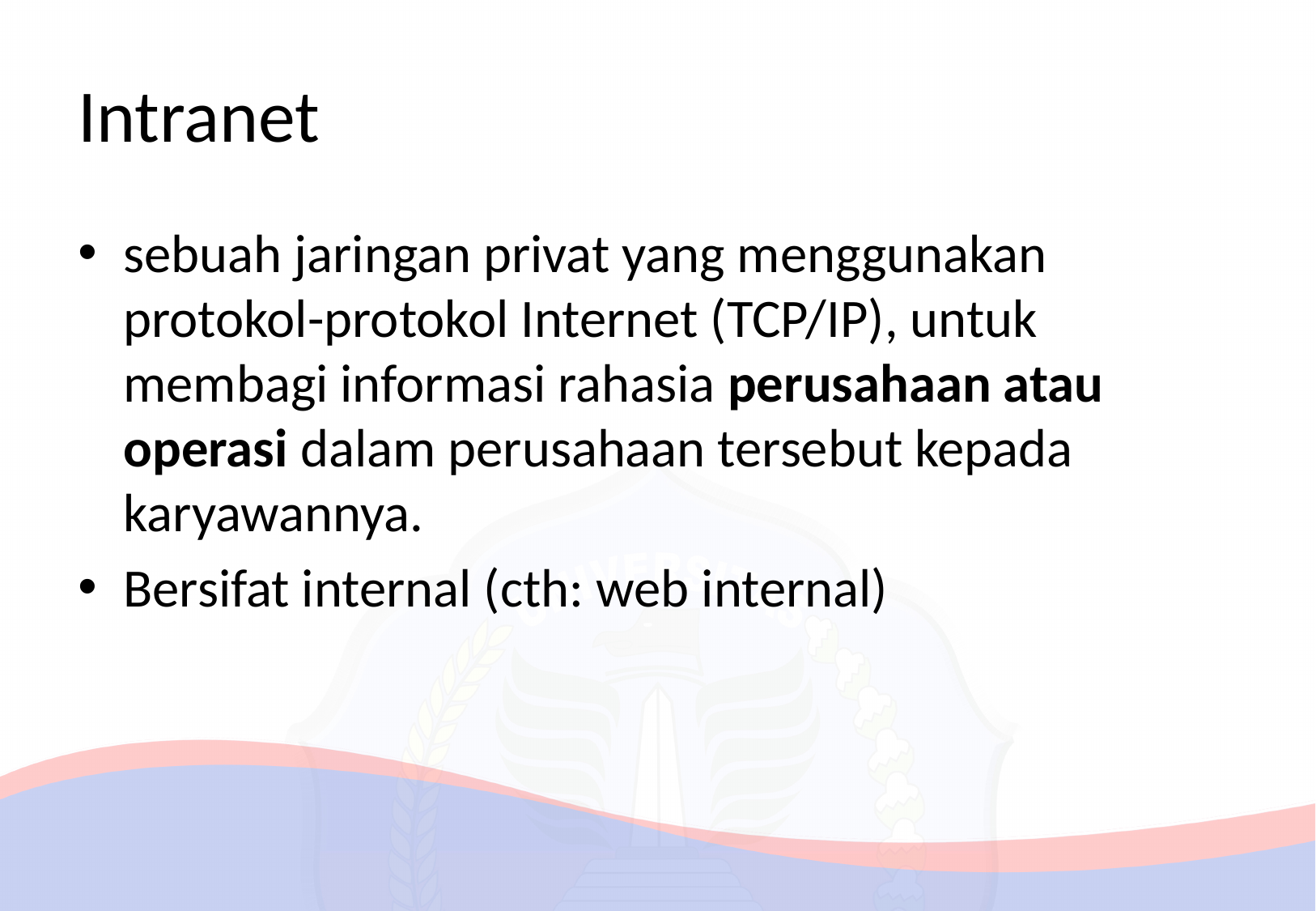

# Intranet
sebuah jaringan privat yang menggunakan protokol-protokol Internet (TCP/IP), untuk  membagi informasi rahasia perusahaan atau operasi dalam perusahaan tersebut kepada karyawannya.
Bersifat internal (cth: web internal)